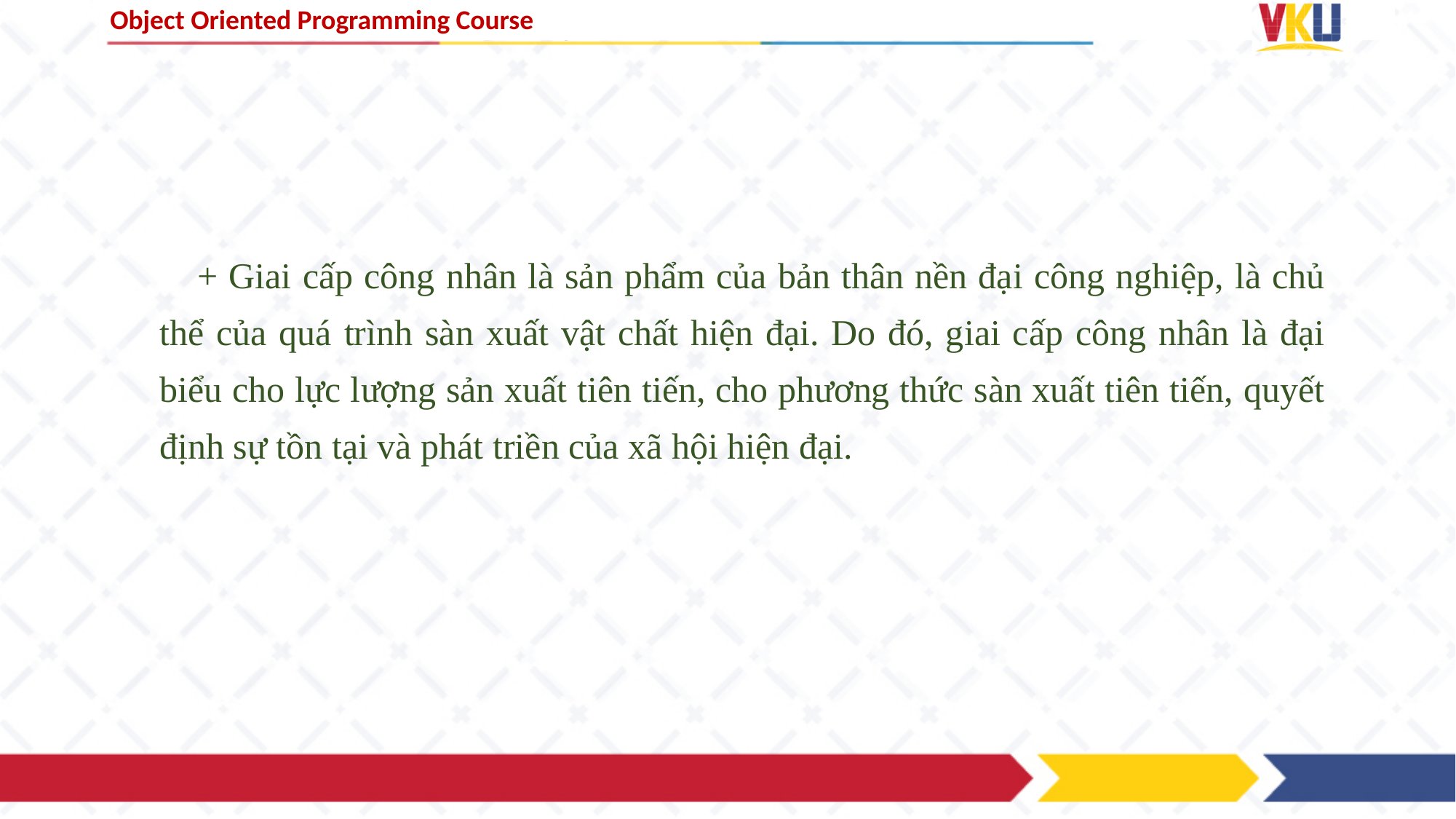

# + Giai cấp công nhân là sản phẩm của bản thân nền đại công nghiệp, là chủ thể của quá trình sàn xuất vật chất hiện đại. Do đó, giai cấp công nhân là đại biểu cho lực lượng sản xuất tiên tiến, cho phương thức sàn xuất tiên tiến, quyết định sự tồn tại và phát triền của xã hội hiện đại.